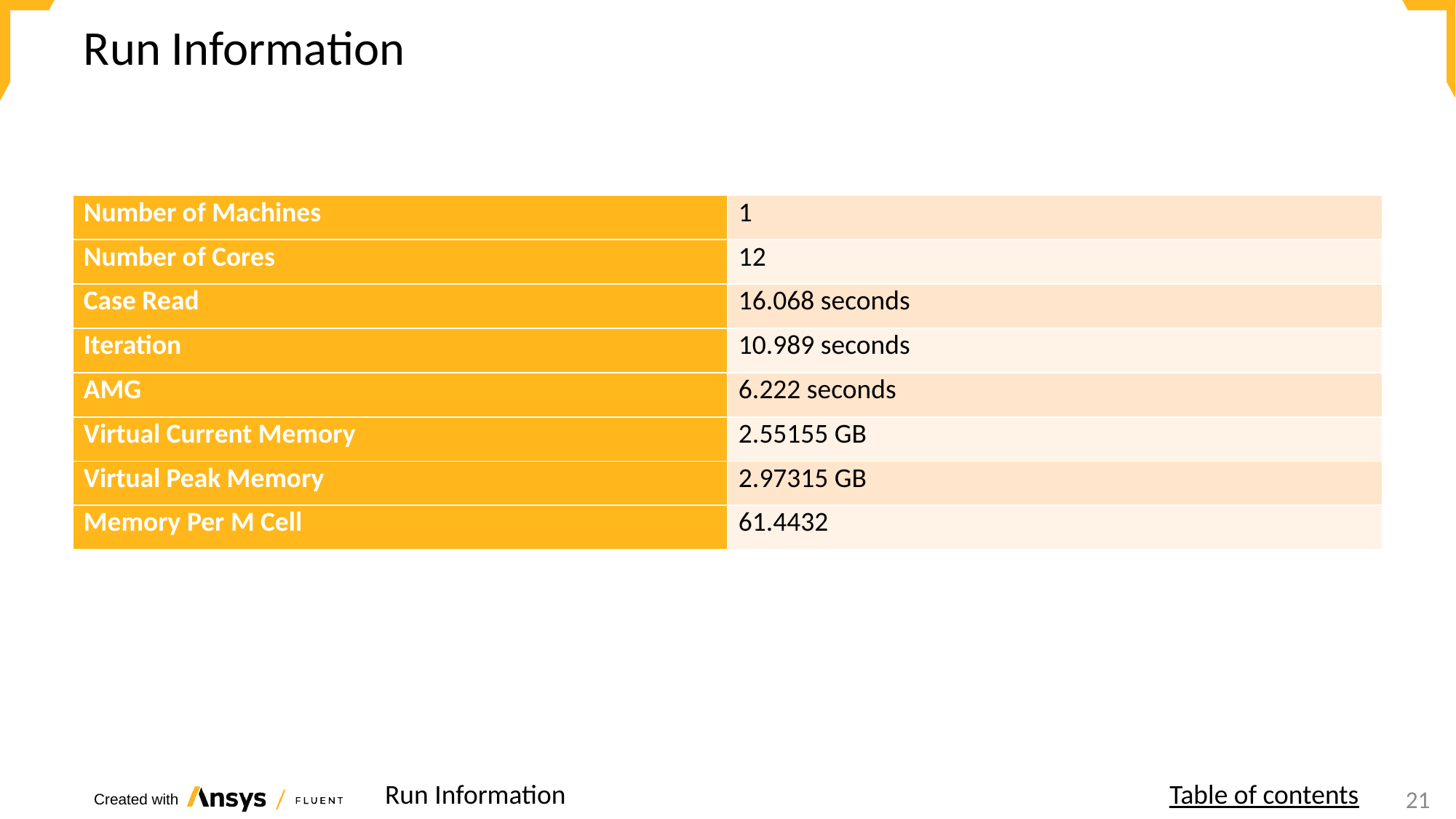

# Run Information

| Number of Machines | 1 |
| --- | --- |
| Number of Cores | 12 |
| Case Read | 16.068 seconds |
| Iteration | 10.989 seconds |
| AMG | 6.222 seconds |
| Virtual Current Memory | 2.55155 GB |
| Virtual Peak Memory | 2.97315 GB |
| Memory Per M Cell | 61.4432 |
Run Information
Table of contents
21